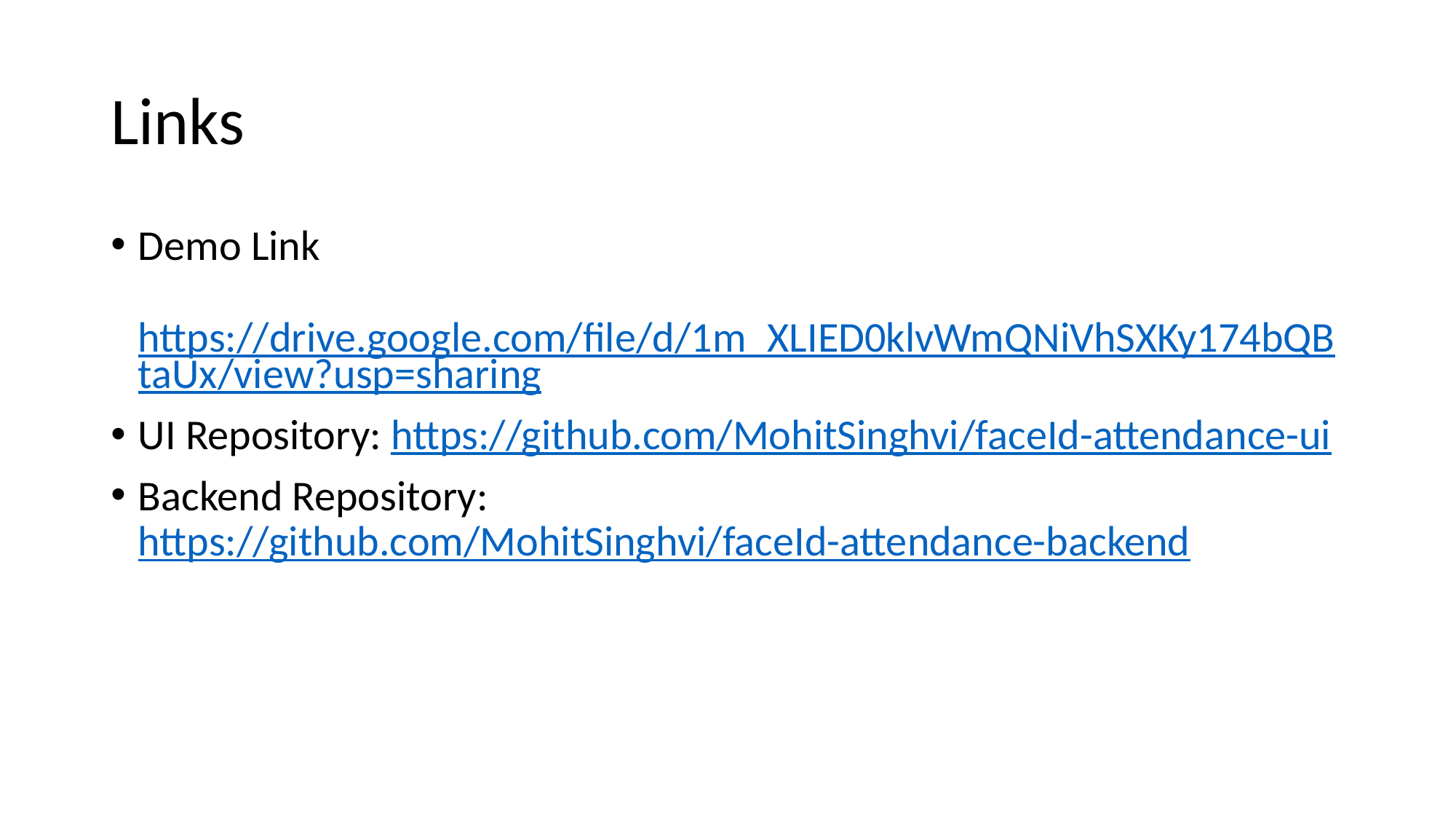

# Links
Demo Link
 https://drive.google.com/file/d/1m_XLIED0klvWmQNiVhSXKy174bQBtaUx/view?usp=sharing
UI Repository: https://github.com/MohitSinghvi/faceId-attendance-ui
Backend Repository: https://github.com/MohitSinghvi/faceId-attendance-backend